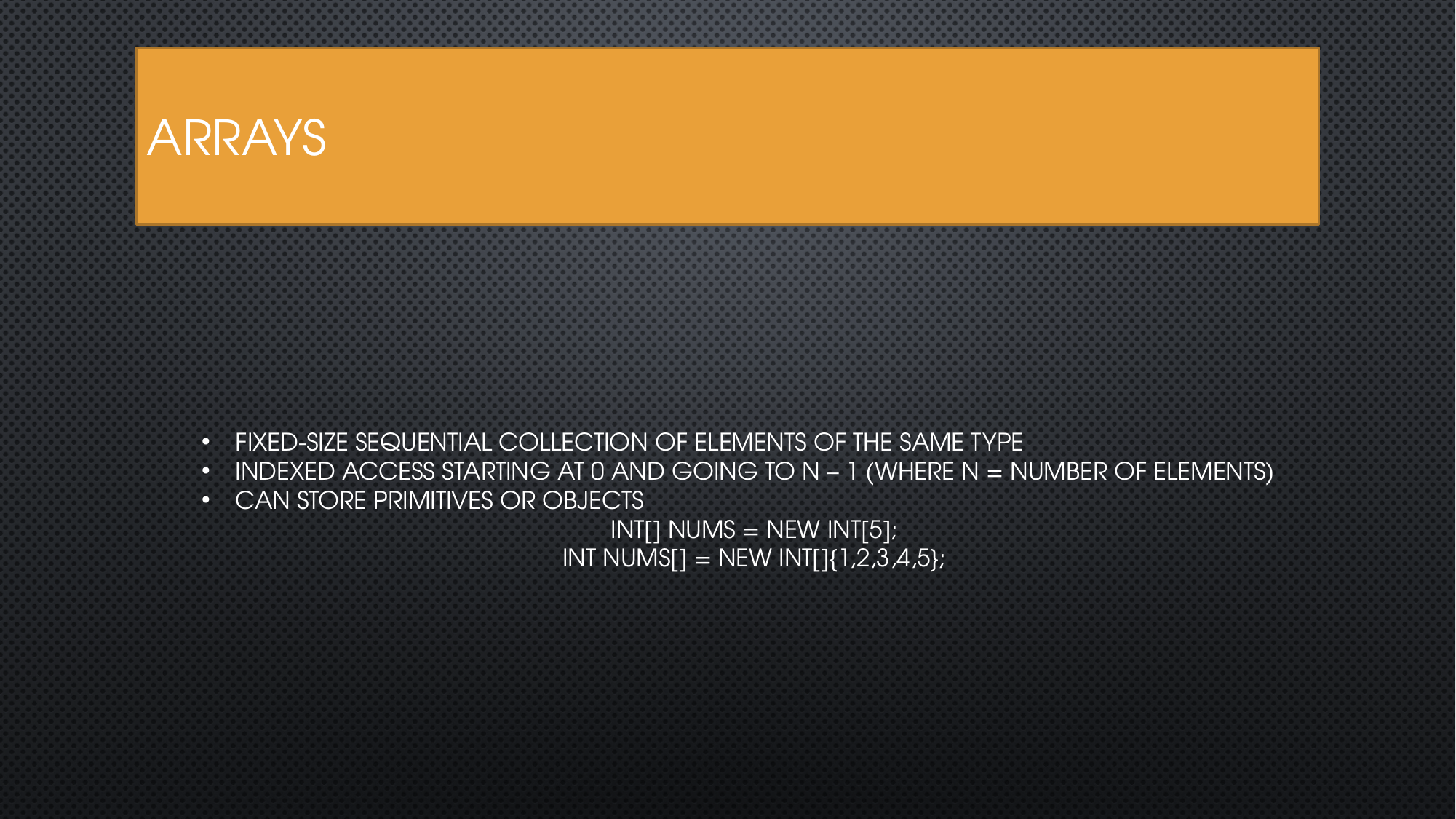

Arrays
Fixed-size sequential collection of elements of the same type
Indexed access starting at 0 and going to n – 1 (where n = number of elements)
Can store primitives or objects
Int[] nums = new int[5];
Int nums[] = new int[]{1,2,3,4,5};